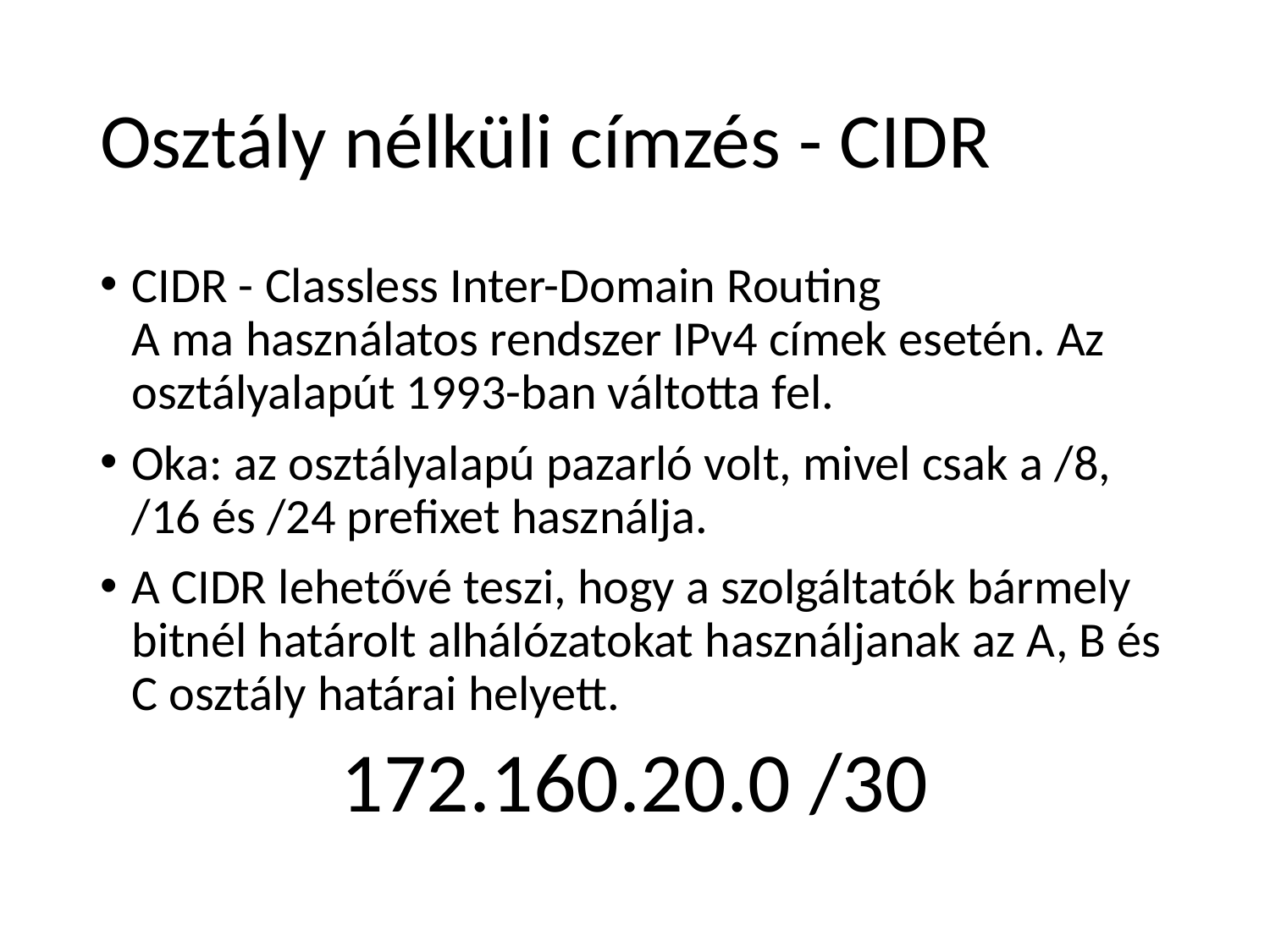

# Osztály nélküli címzés - CIDR
CIDR - Classless Inter-Domain Routing
A ma használatos rendszer IPv4 címek esetén. Az osztályalapút 1993-ban váltotta fel.
Oka: az osztályalapú pazarló volt, mivel csak a /8, /16 és /24 prefixet használja.
A CIDR lehetővé teszi, hogy a szolgáltatók bármely bitnél határolt alhálózatokat használjanak az A, B és C osztály határai helyett.
172.160.20.0 /30